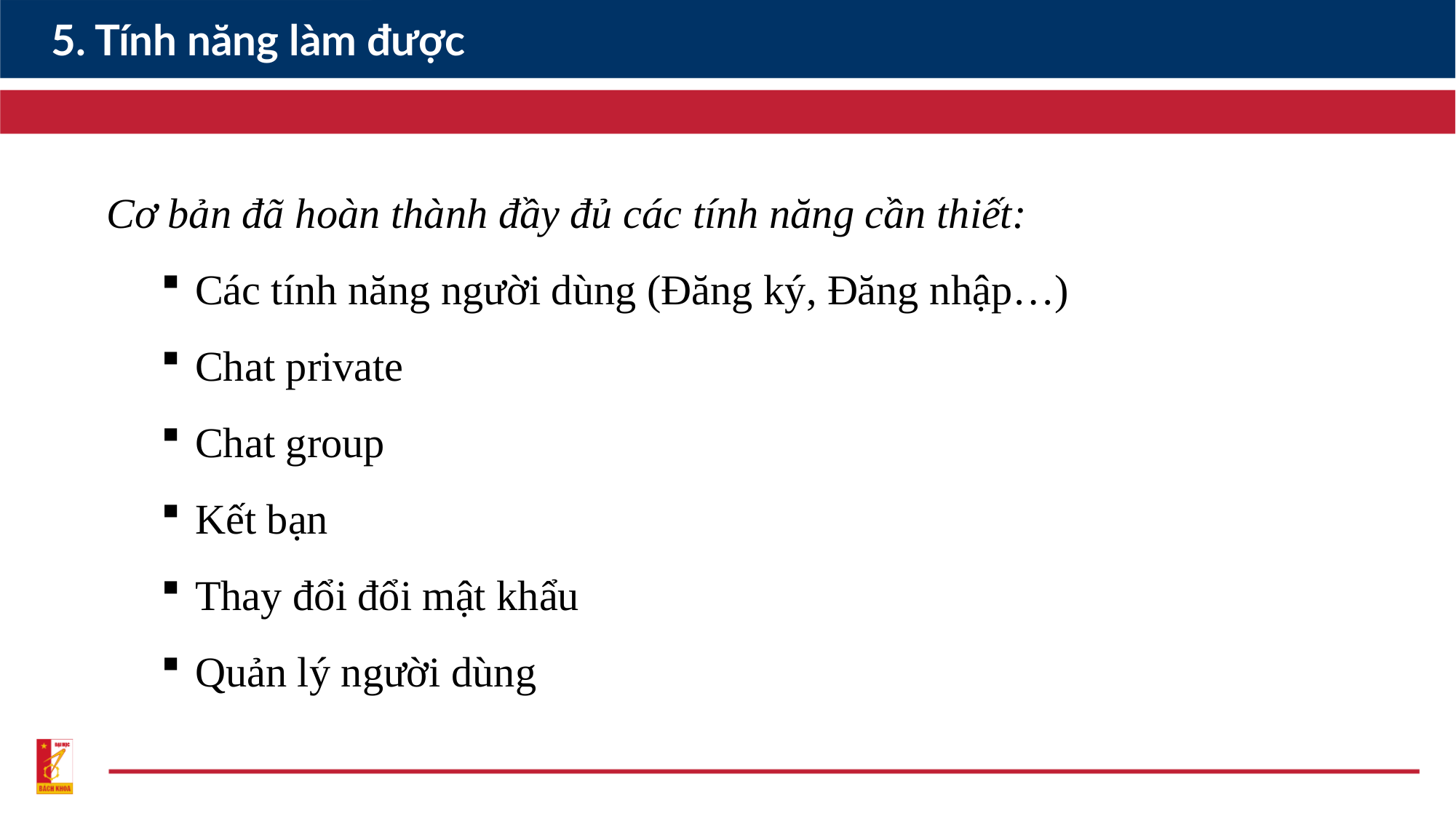

# 5. Tính năng làm được
Cơ bản đã hoàn thành đầy đủ các tính năng cần thiết:
Các tính năng người dùng (Đăng ký, Đăng nhập…)
Chat private
Chat group
Kết bạn
Thay đổi đổi mật khẩu
Quản lý người dùng